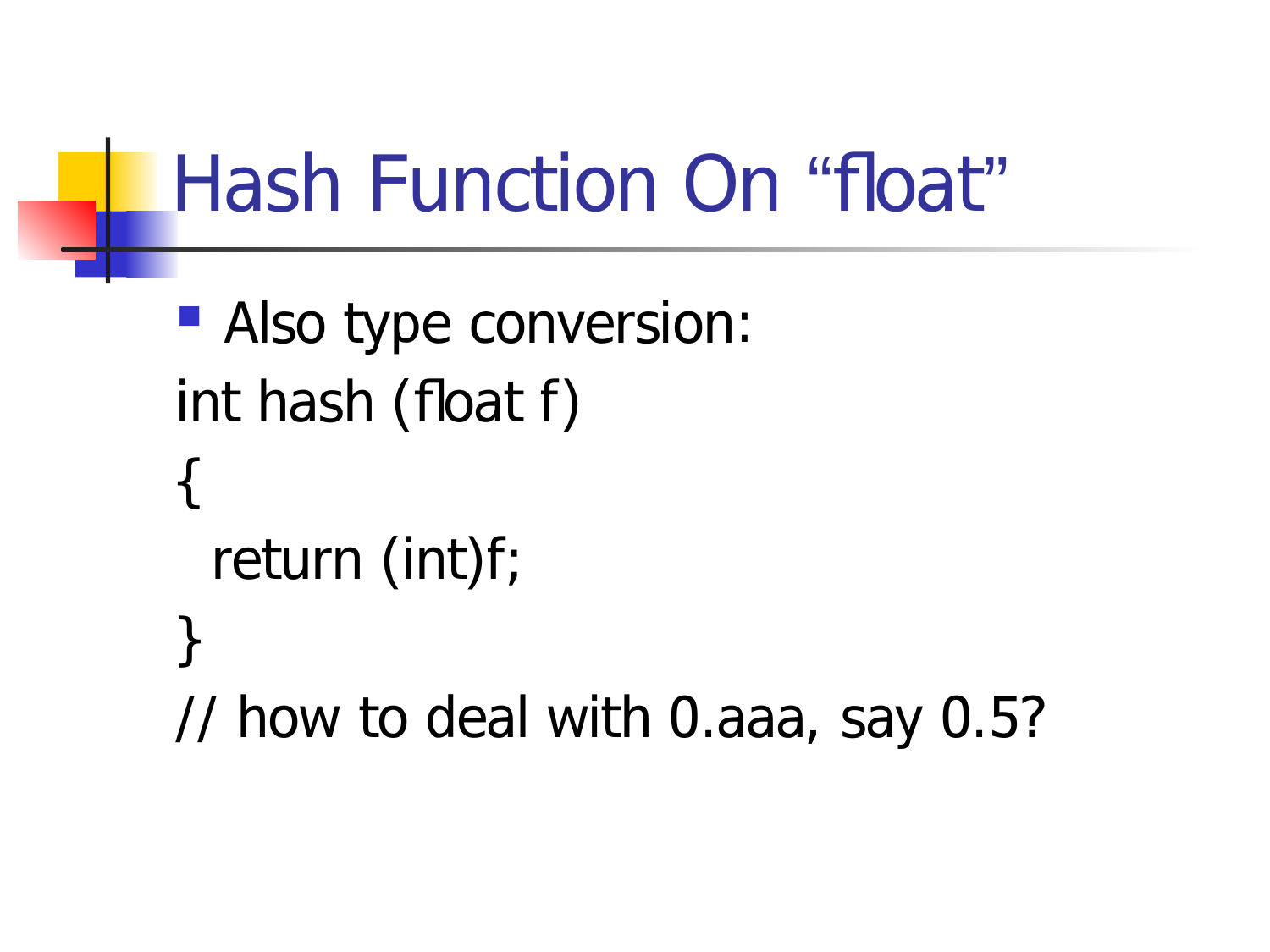

# Hash Function On “float”
Also type conversion:
int hash (float f)
{
  return (int)f;
}
// how to deal with 0.aaa, say 0.5?